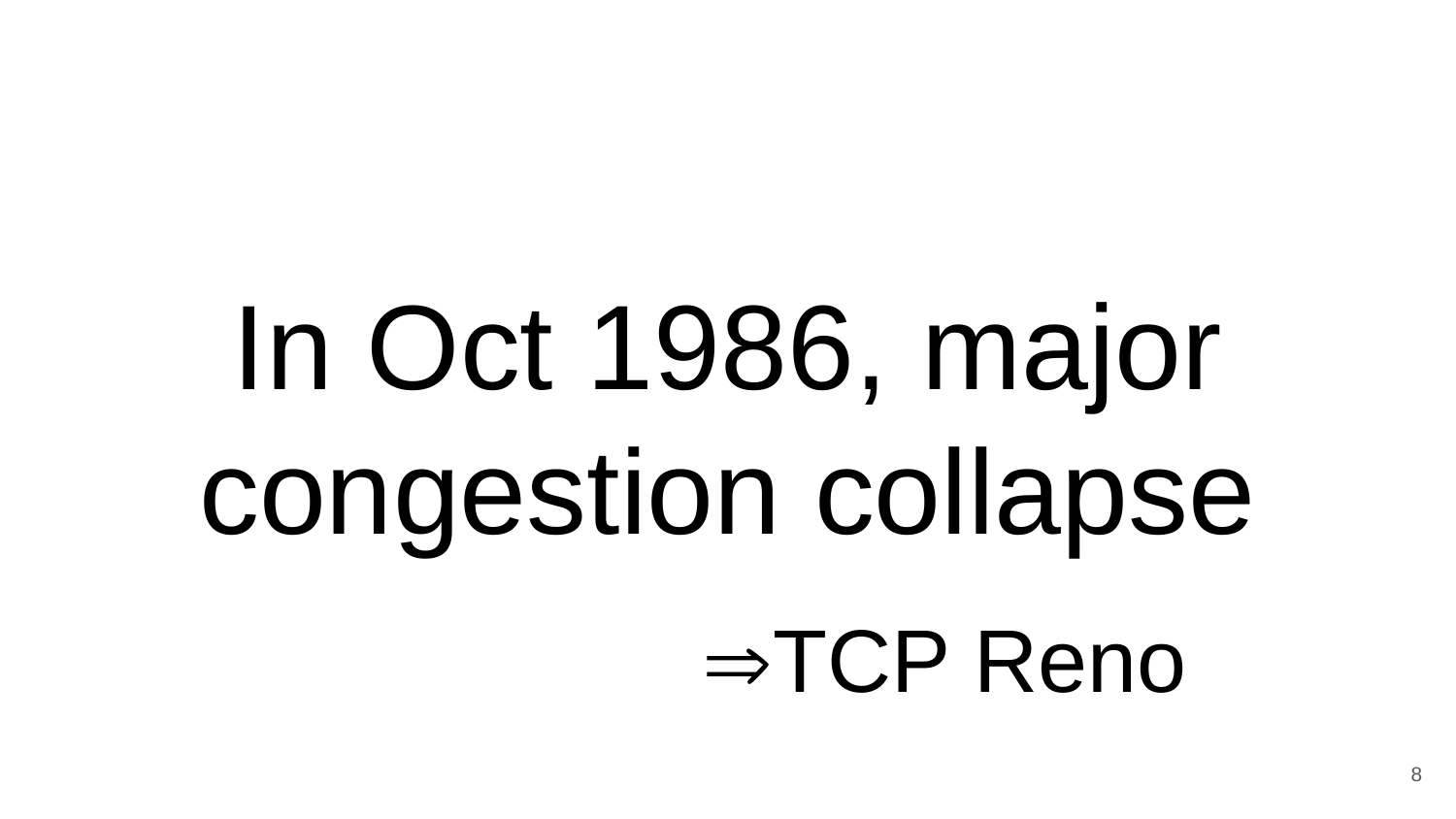

In Oct 1986, major congestion collapse
⇒TCP Reno
8